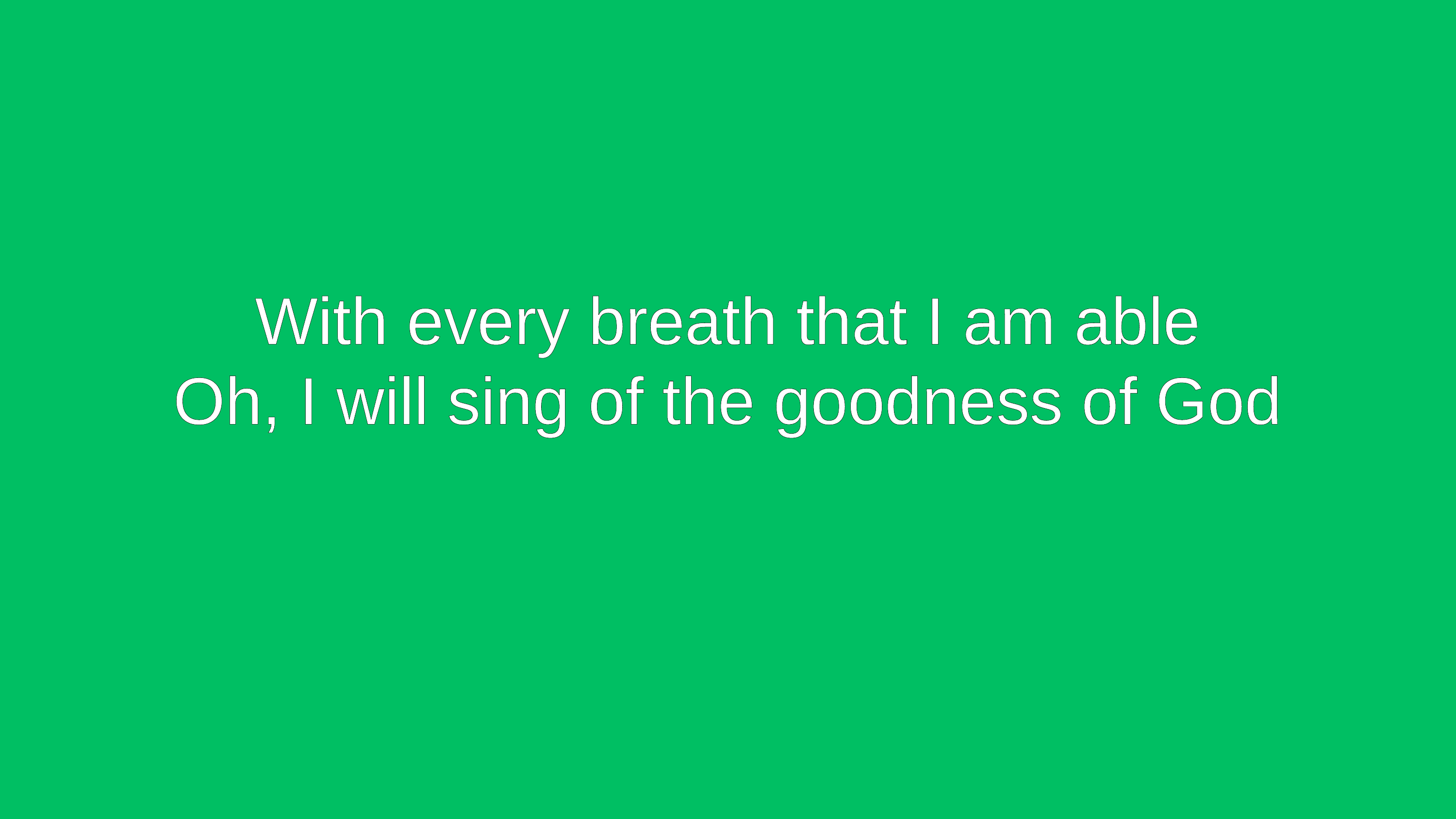

With every breath that I am able
Oh, I will sing of the goodness of God